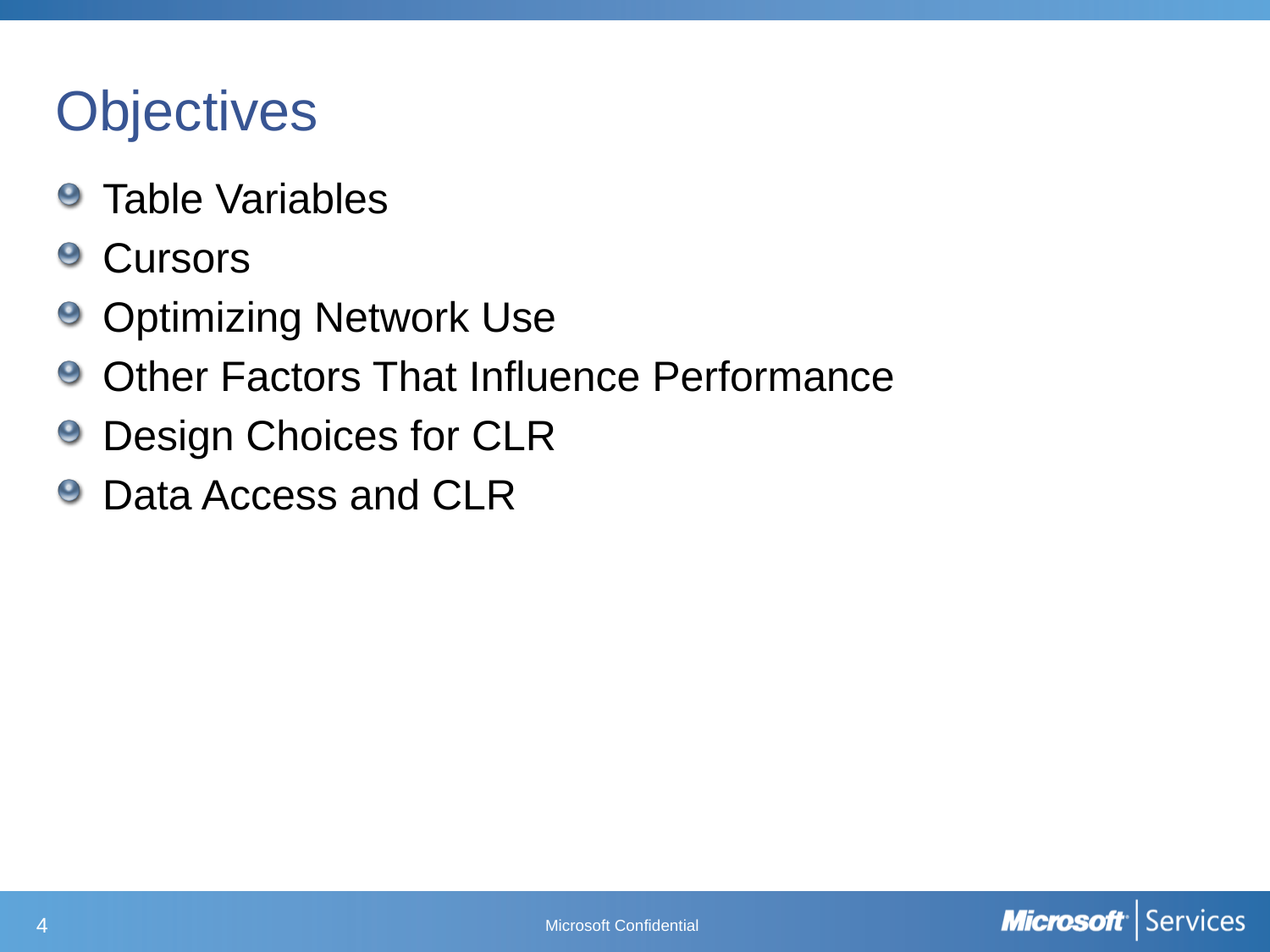

# Objectives
Table Variables
Cursors
Optimizing Network Use
Other Factors That Influence Performance
Design Choices for CLR
Data Access and CLR

Microsoft Confidential
4